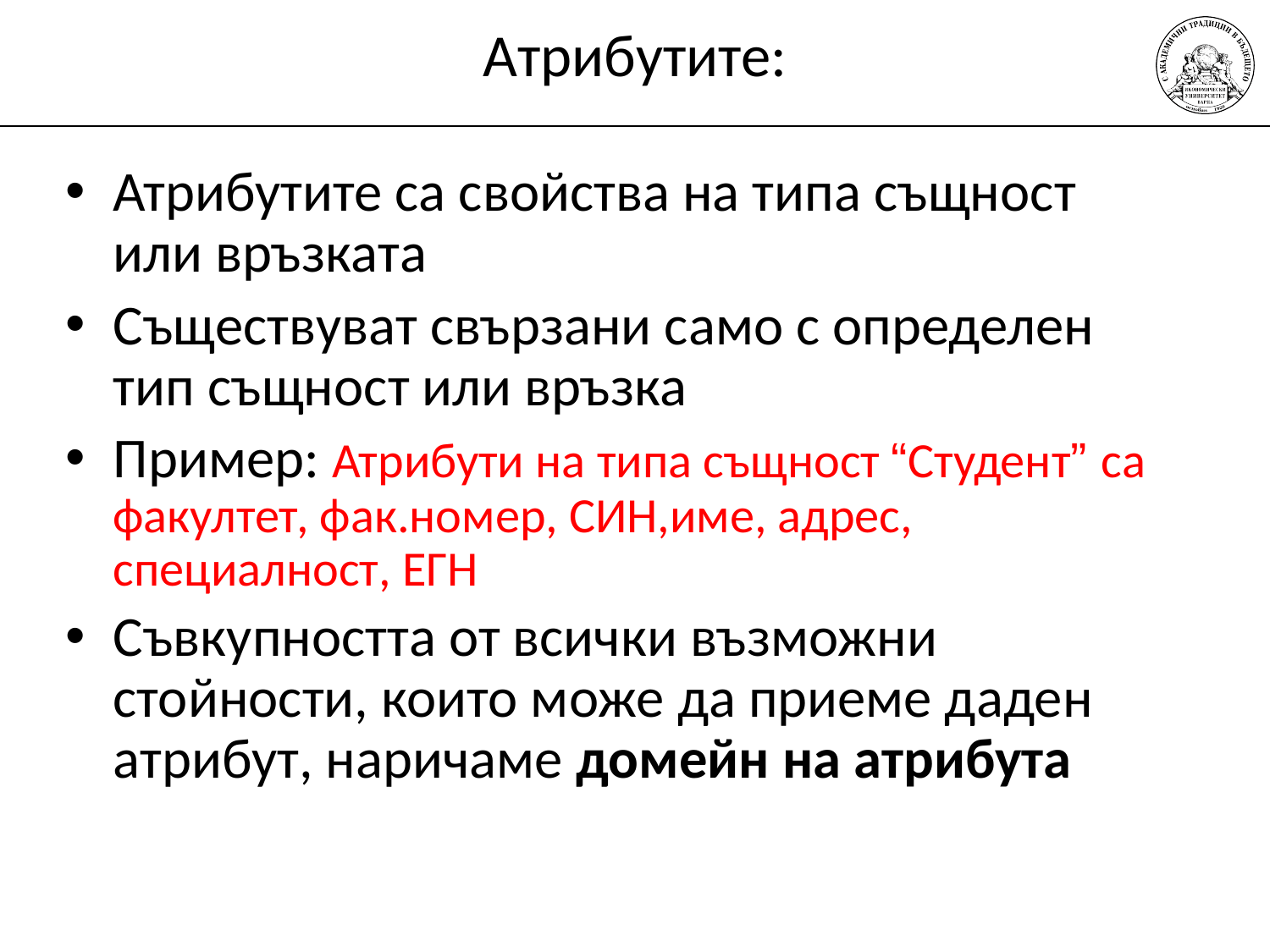

# Aтрибутите:
Атрибутите са свойства на типа същност или връзката
Съществуват свързани само с определен тип същност или връзка
Пример: Атрибути на типа същност “Студент” са факултет, фак.номер, СИН,име, адрес, специалност, ЕГН
Съвкупността от всички възможни стойности, които може да приеме даден атрибут, наричаме домейн на атрибута